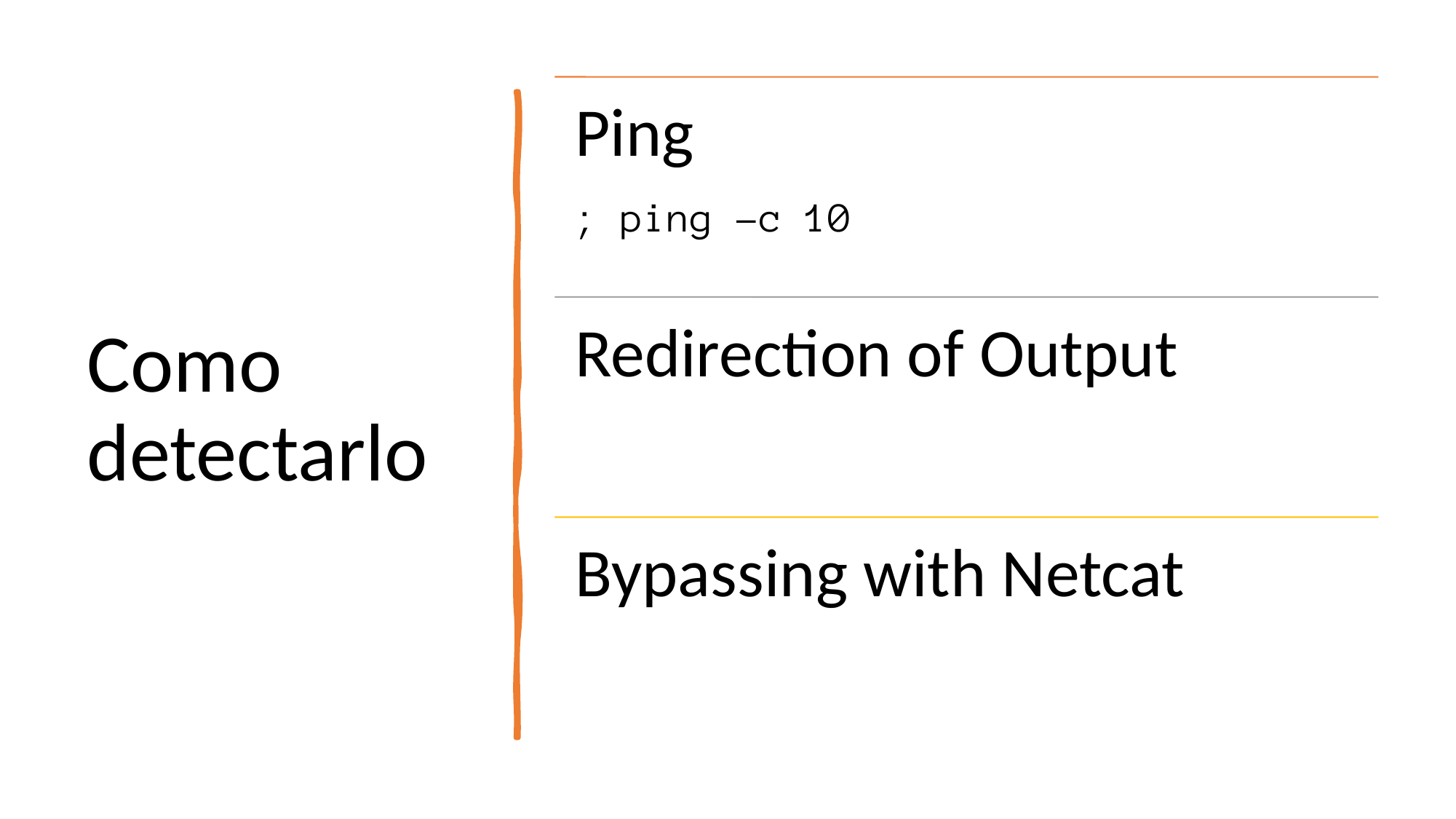

Ping
; ping -c 10
Redirection of Output
Bypassing with Netcat
# Como detectarlo